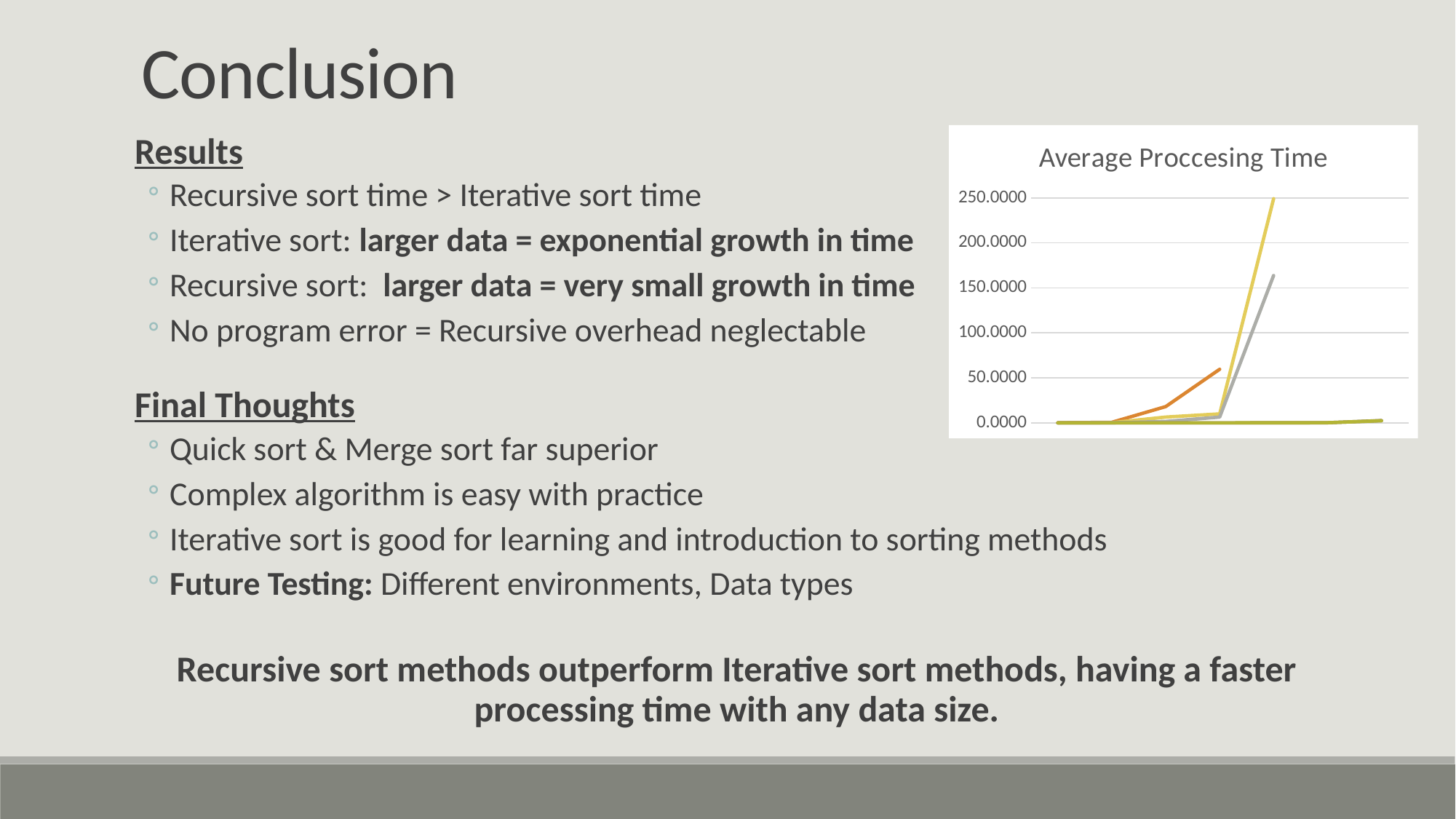

Conclusion

[unsupported chart]

Results
Recursive sort time > Iterative sort time
Iterative sort: larger data = exponential growth in time
Recursive sort:  larger data = very small growth in time
No program error = Recursive overhead neglectable
Final Thoughts
Quick sort & Merge sort far superior
Complex algorithm is easy with practice
Iterative sort is good for learning and introduction to sorting methods
Future Testing: Different environments, Data types
Recursive sort methods outperform Iterative sort methods, having a faster processing time with any data size.